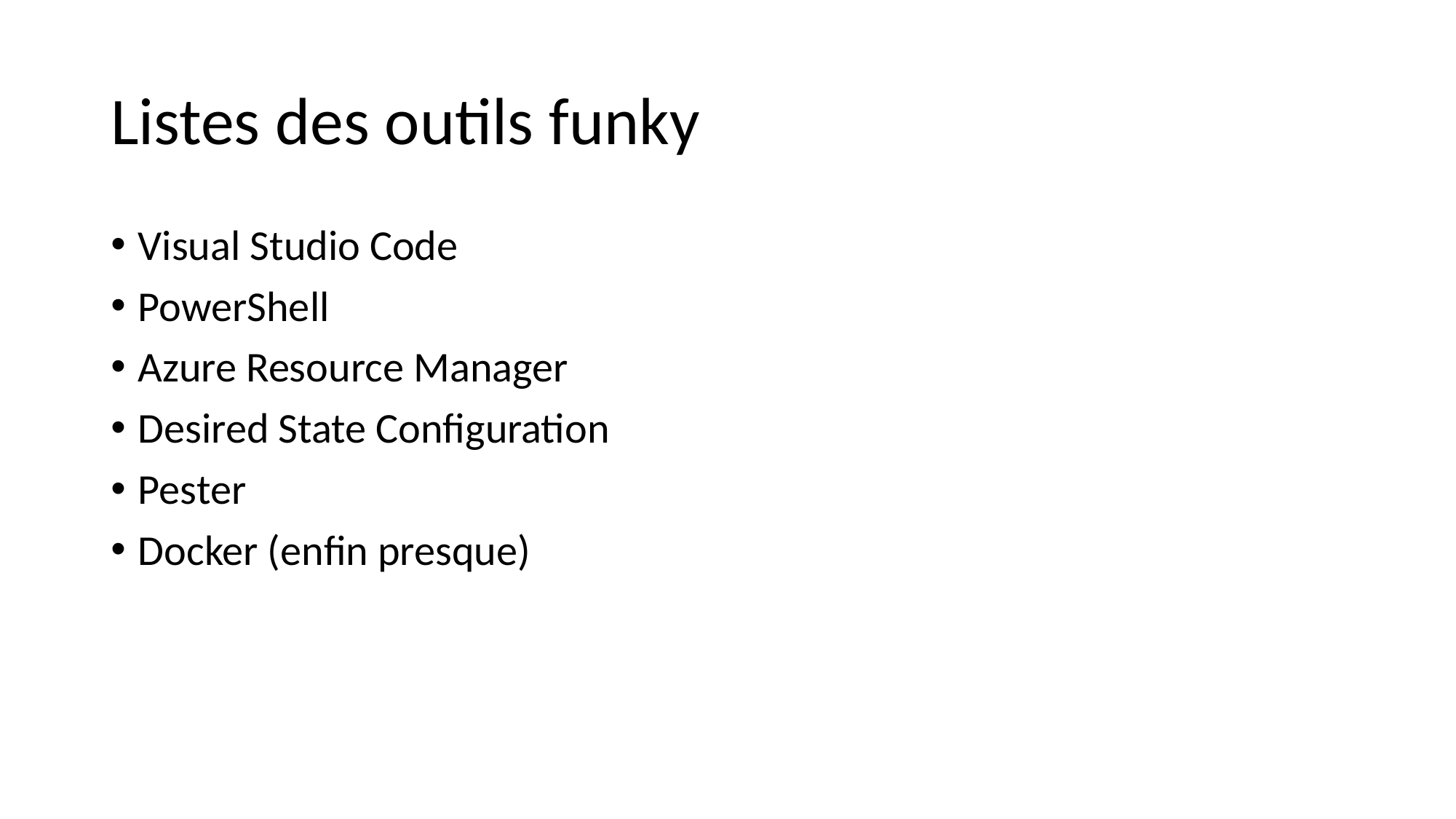

# Listes des outils funky
Visual Studio Code
PowerShell
Azure Resource Manager
Desired State Configuration
Pester
Docker (enfin presque)